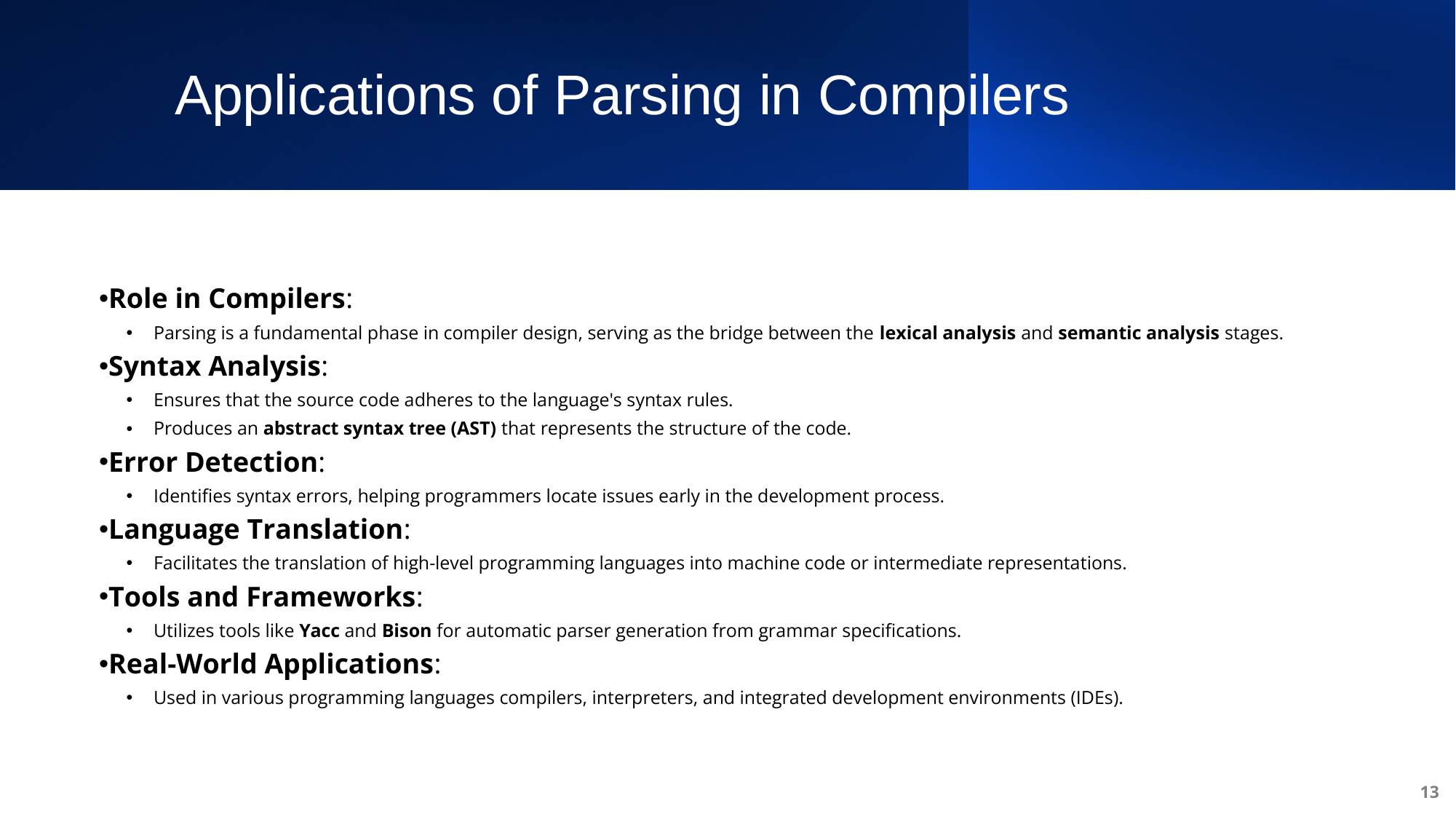

# Applications of Parsing in Compilers
Role in Compilers:
Parsing is a fundamental phase in compiler design, serving as the bridge between the lexical analysis and semantic analysis stages.
Syntax Analysis:
Ensures that the source code adheres to the language's syntax rules.
Produces an abstract syntax tree (AST) that represents the structure of the code.
Error Detection:
Identifies syntax errors, helping programmers locate issues early in the development process.
Language Translation:
Facilitates the translation of high-level programming languages into machine code or intermediate representations.
Tools and Frameworks:
Utilizes tools like Yacc and Bison for automatic parser generation from grammar specifications.
Real-World Applications:
Used in various programming languages compilers, interpreters, and integrated development environments (IDEs).
13